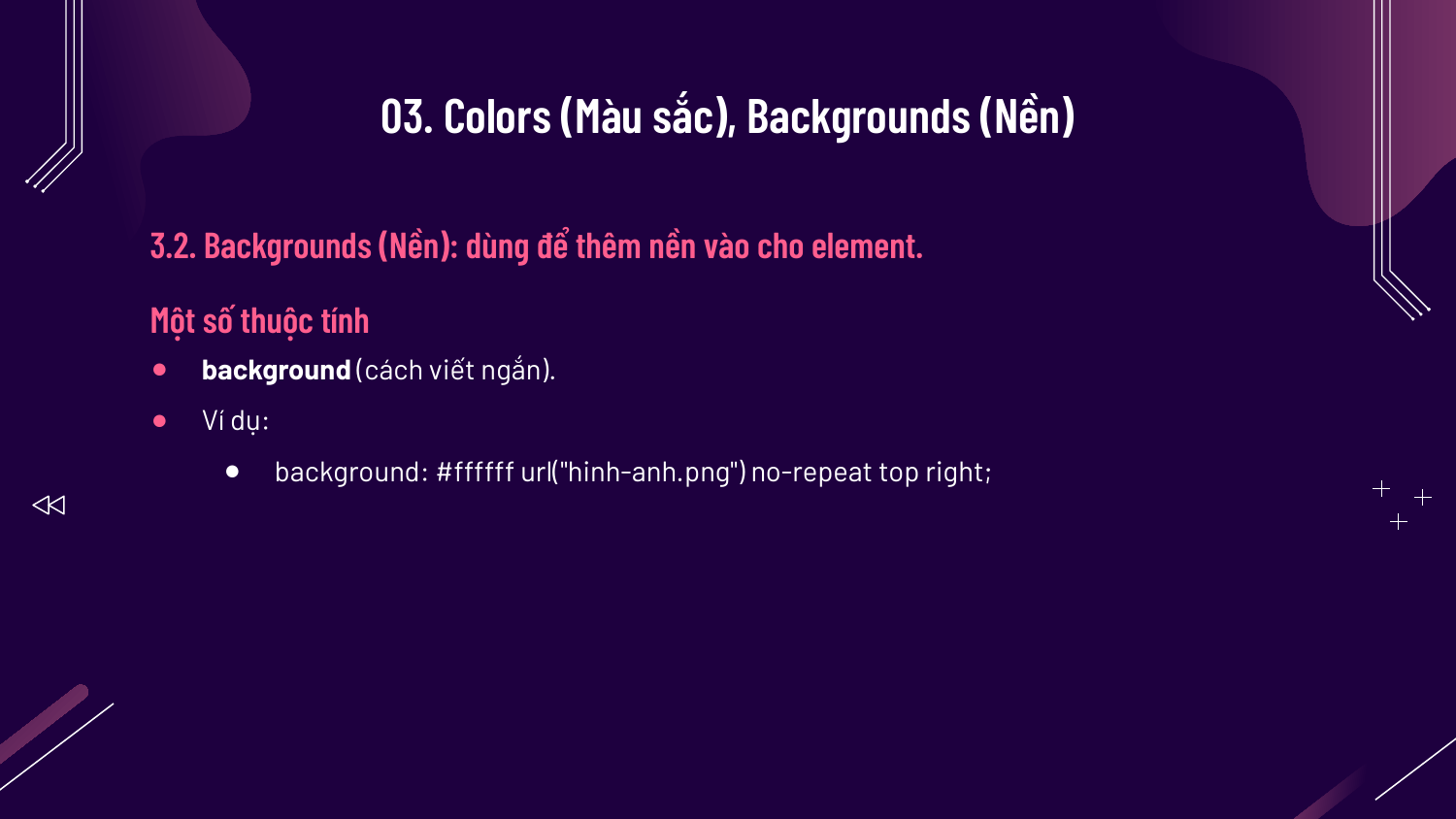

# 03. Colors (Màu sắc), Backgrounds (Nền)
3.2. Backgrounds (Nền): dùng để thêm nền vào cho element.
Một số thuộc tính
background (cách viết ngắn).
Ví dụ:
background: #ffffff url("hinh-anh.png") no-repeat top right;